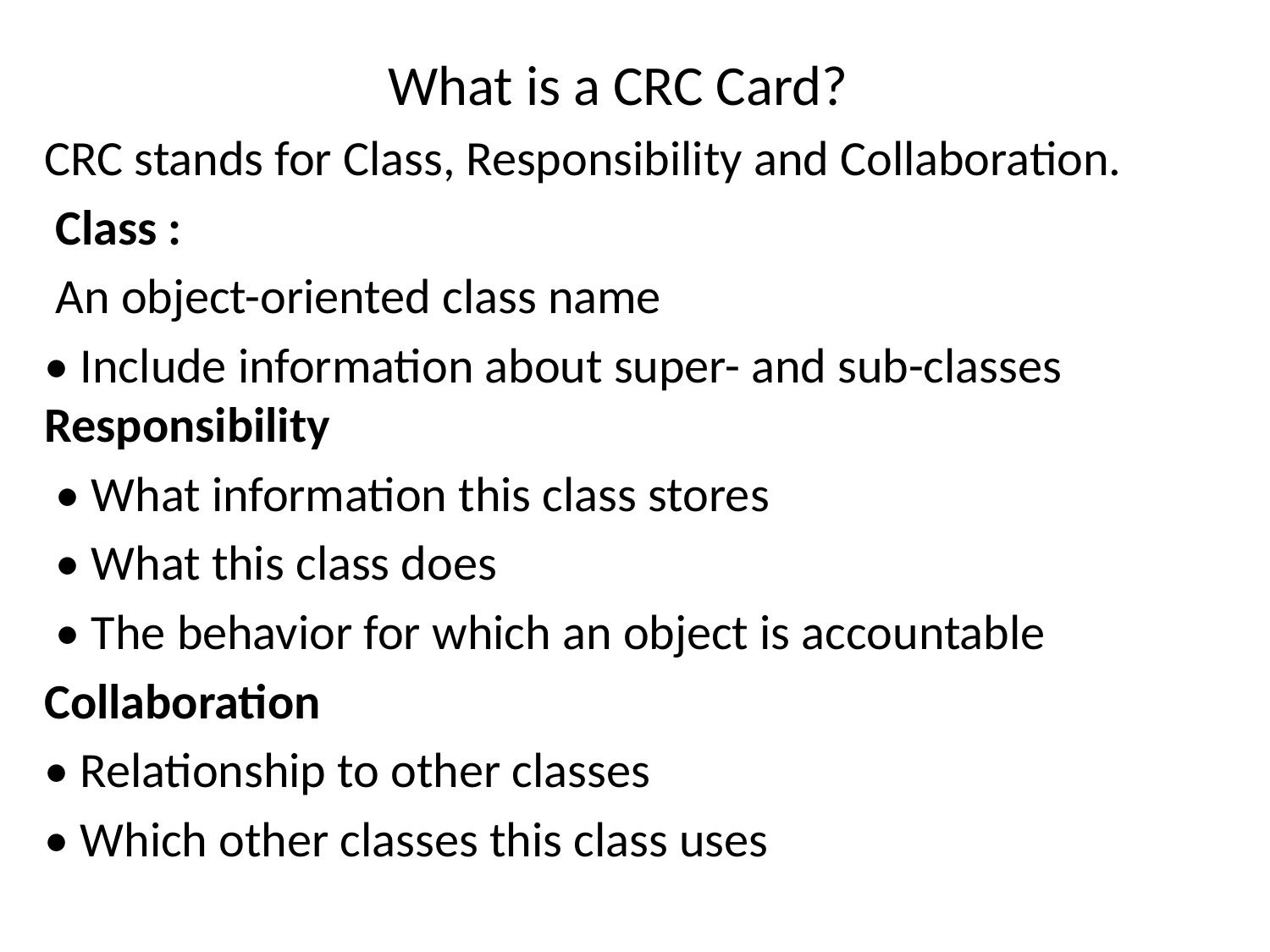

What is a CRC Card?
CRC stands for Class, Responsibility and Collaboration.
 Class :
 An object-oriented class name
• Include information about super- and sub-classes Responsibility
 • What information this class stores
 • What this class does
 • The behavior for which an object is accountable
Collaboration
• Relationship to other classes
• Which other classes this class uses